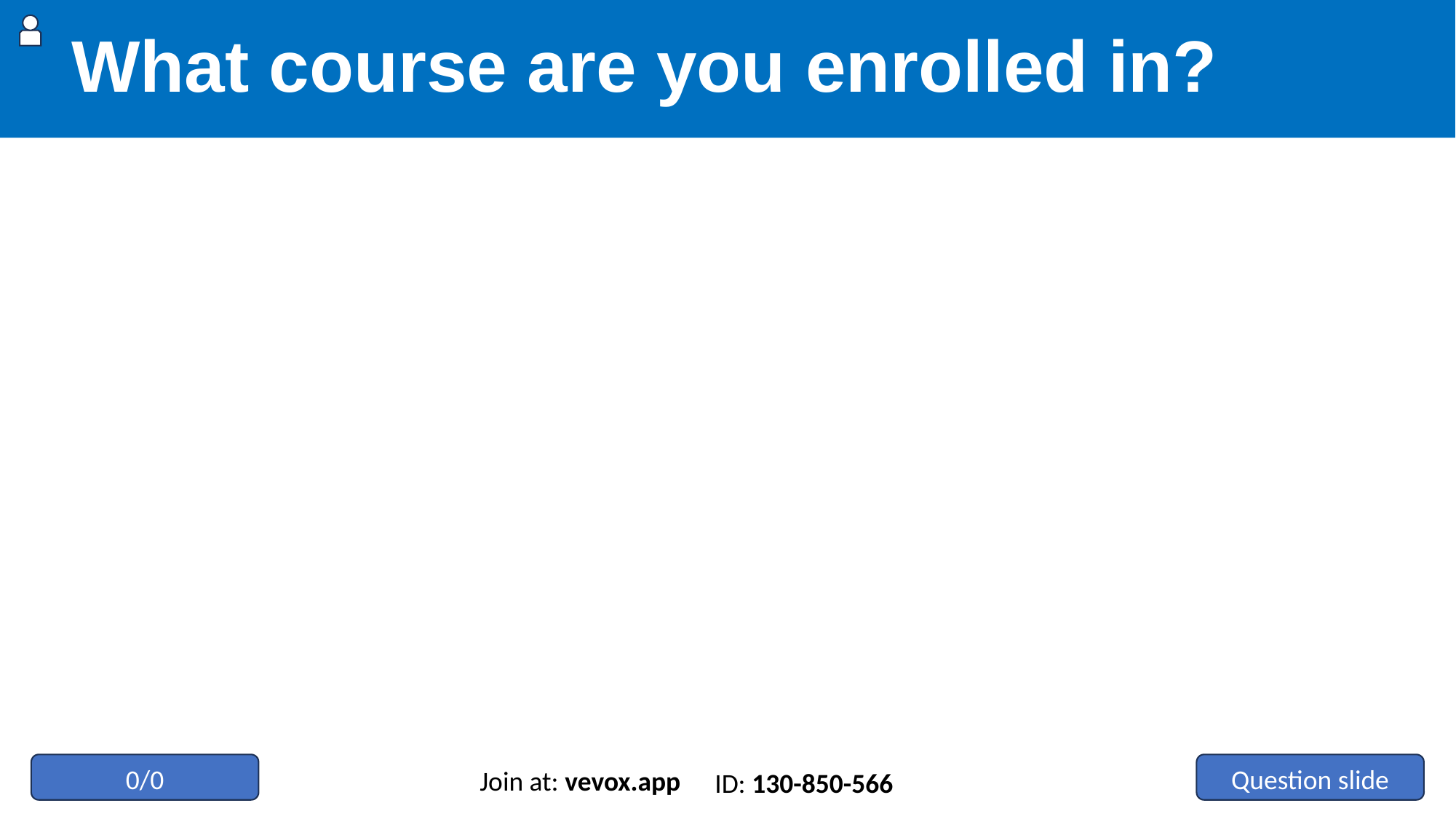

# What course are you enrolled in?

0/0
Question slide
Join at: vevox.app
ID: 130-850-566